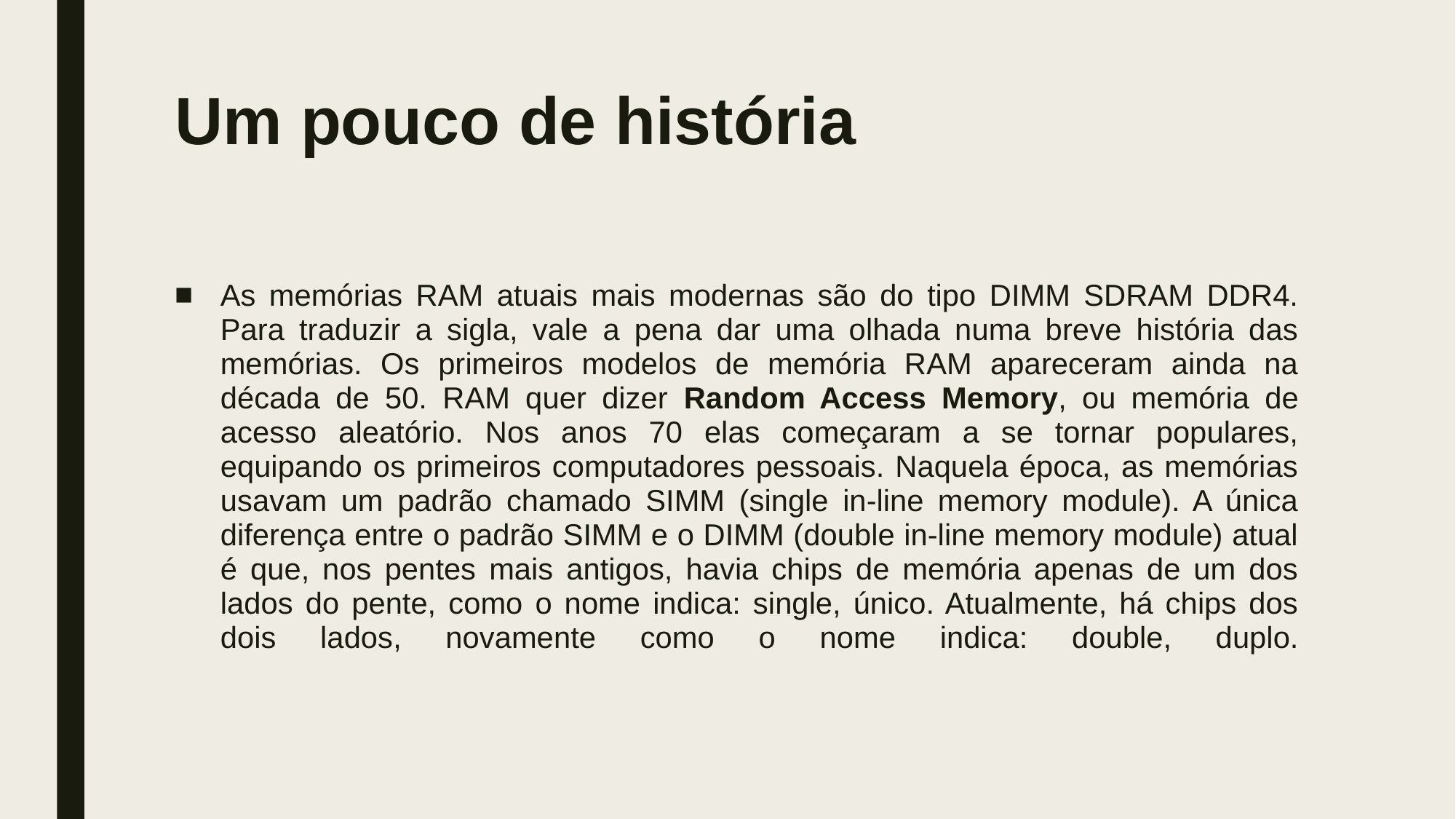

# Um pouco de história
As memórias RAM atuais mais modernas são do tipo DIMM SDRAM DDR4. Para traduzir a sigla, vale a pena dar uma olhada numa breve história das memórias. Os primeiros modelos de memória RAM apareceram ainda na década de 50. RAM quer dizer Random Access Memory, ou memória de acesso aleatório. Nos anos 70 elas começaram a se tornar populares, equipando os primeiros computadores pessoais. Naquela época, as memórias usavam um padrão chamado SIMM (single in-line memory module). A única diferença entre o padrão SIMM e o DIMM (double in-line memory module) atual é que, nos pentes mais antigos, havia chips de memória apenas de um dos lados do pente, como o nome indica: single, único. Atualmente, há chips dos dois lados, novamente como o nome indica: double, duplo.